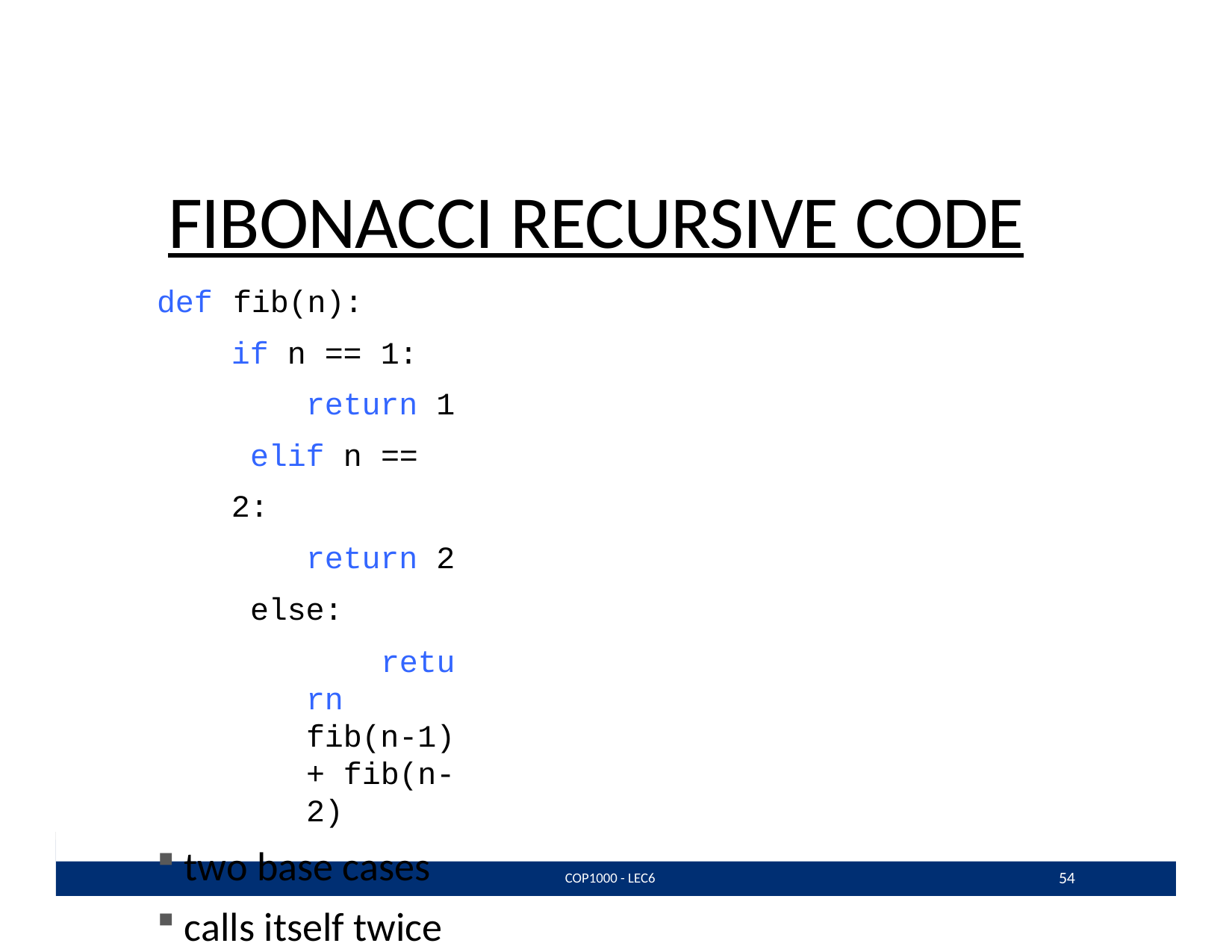

# FIBONACCI RECURSIVE CODE
def	fib(n):
if n == 1:
return 1  elif	n == 2:
return 2  else:
return fib(n-1) + fib(n-2)
two base cases
calls itself twice
this code is inefficient
54
COP1000 - LEC6